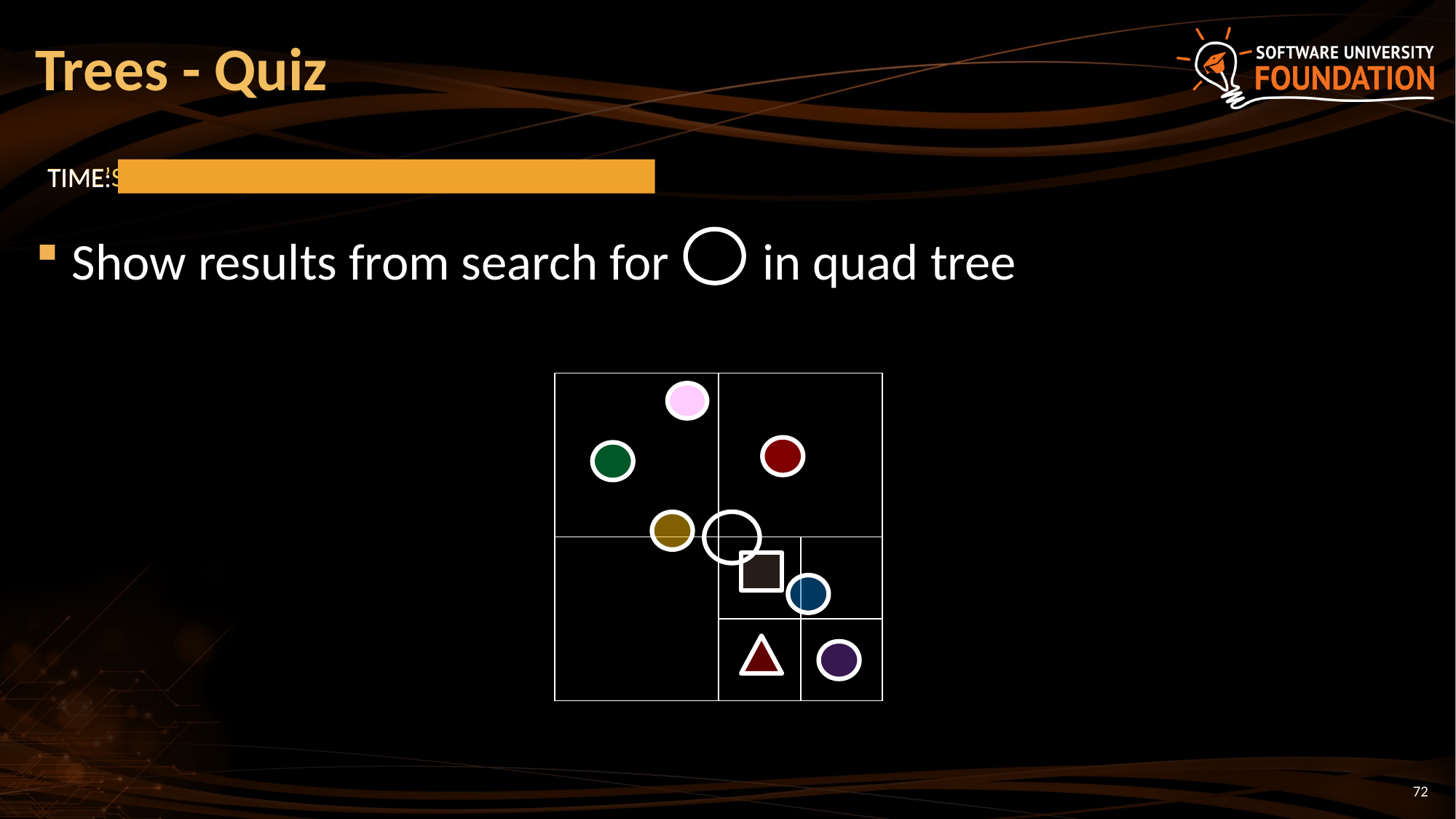

# Trees - Quiz
TIME’S UP!
TIME:
Show results from search for        in quad tree

|  |  |  |
| --- | --- | --- |
|  |  |  |
|  |  |  |

72